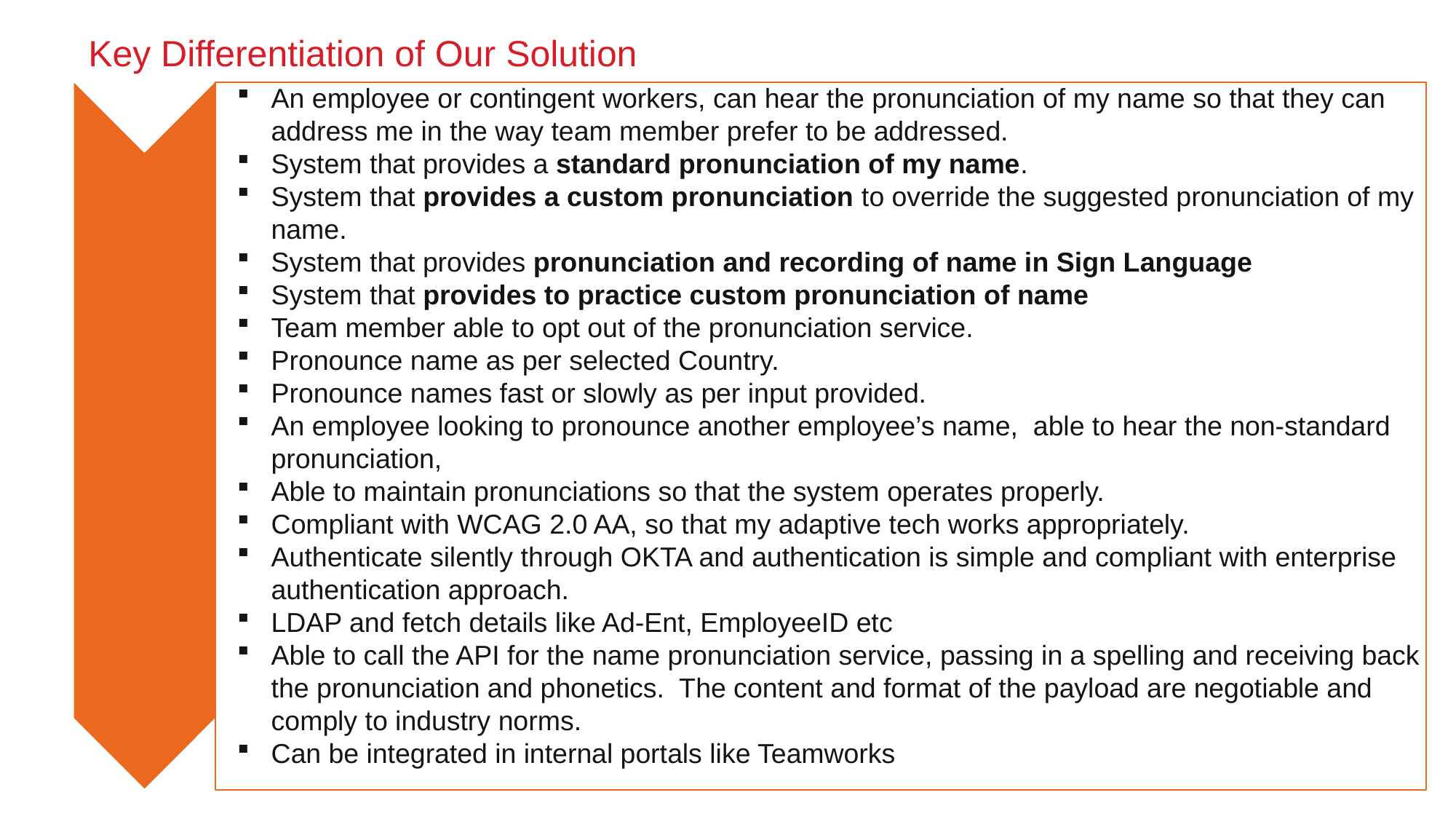

# Key Differentiation of Our Solution
An employee or contingent workers, can hear the pronunciation of my name so that they can address me in the way team member prefer to be addressed.
System that provides a standard pronunciation of my name.
System that provides a custom pronunciation to override the suggested pronunciation of my name.
System that provides pronunciation and recording of name in Sign Language
System that provides to practice custom pronunciation of name
Team member able to opt out of the pronunciation service.
Pronounce name as per selected Country.
Pronounce names fast or slowly as per input provided.
An employee looking to pronounce another employee’s name,  able to hear the non-standard pronunciation,
Able to maintain pronunciations so that the system operates properly.
Compliant with WCAG 2.0 AA, so that my adaptive tech works appropriately.
Authenticate silently through OKTA and authentication is simple and compliant with enterprise authentication approach.
LDAP and fetch details like Ad-Ent, EmployeeID etc
Able to call the API for the name pronunciation service, passing in a spelling and receiving back the pronunciation and phonetics.  The content and format of the payload are negotiable and comply to industry norms.
Can be integrated in internal portals like Teamworks